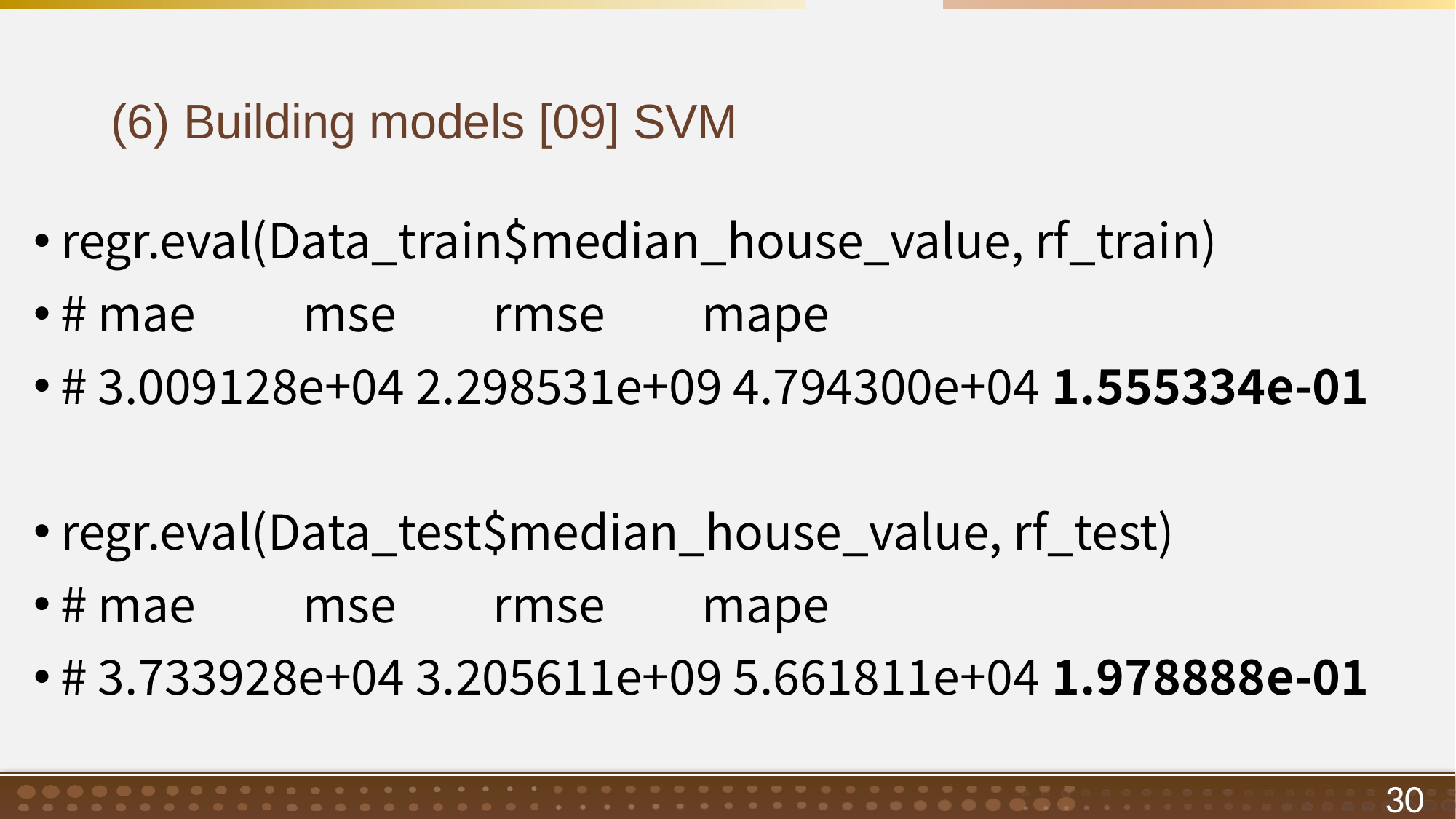

# (6) Building models [09] SVM
regr.eval(Data_train$median_house_value, rf_train)
# mae          mse         rmse         mape
# 3.009128e+04 2.298531e+09 4.794300e+04 1.555334e-01

regr.eval(Data_test$median_house_value, rf_test)
# mae          mse         rmse         mape
# 3.733928e+04 3.205611e+09 5.661811e+04 1.978888e-01
30